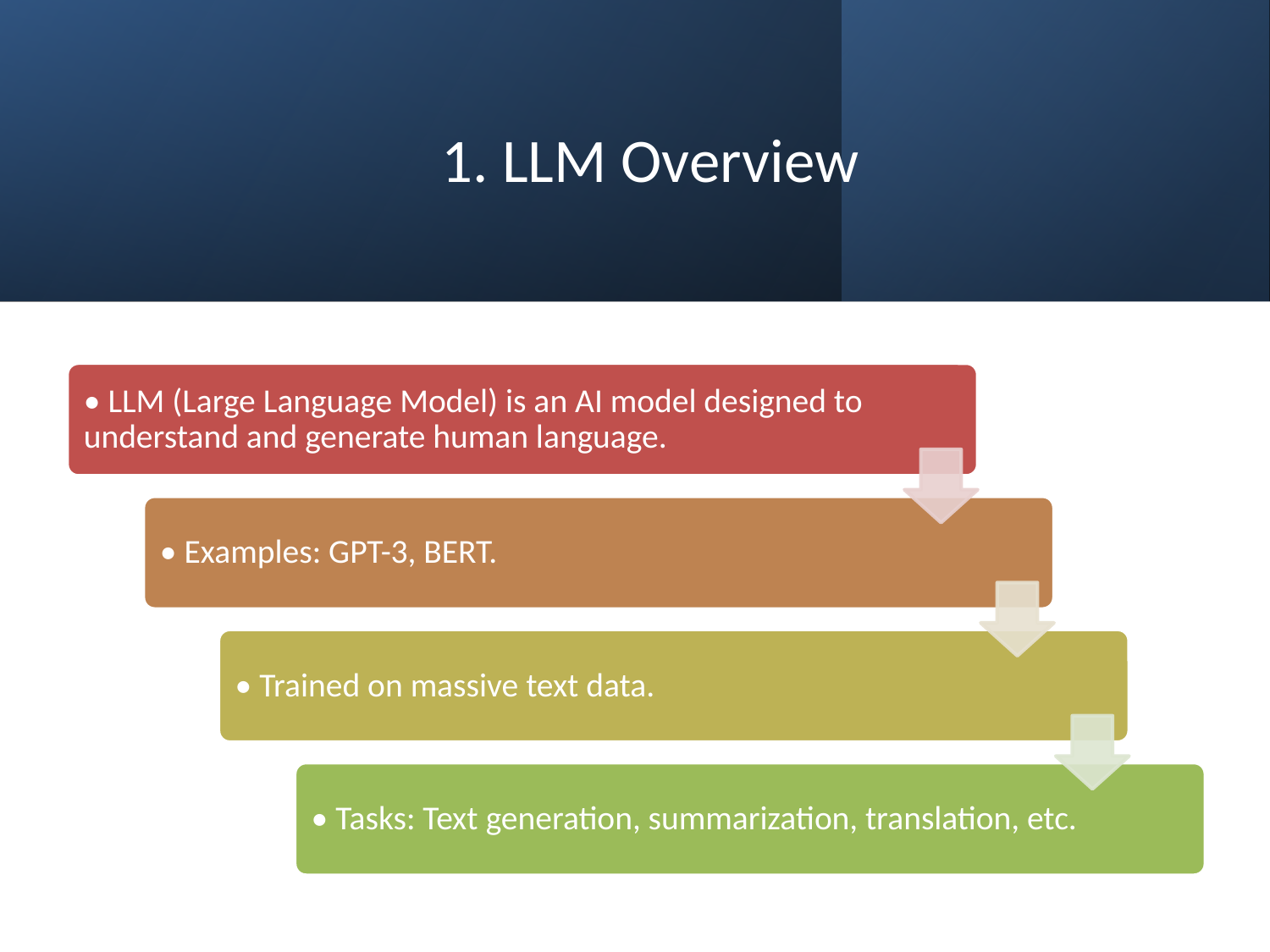

# 1. LLM Overview
• LLM (Large Language Model) is an AI model designed to understand and generate human language.
• Examples: GPT-3, BERT.
• Trained on massive text data.
• Tasks: Text generation, summarization, translation, etc.